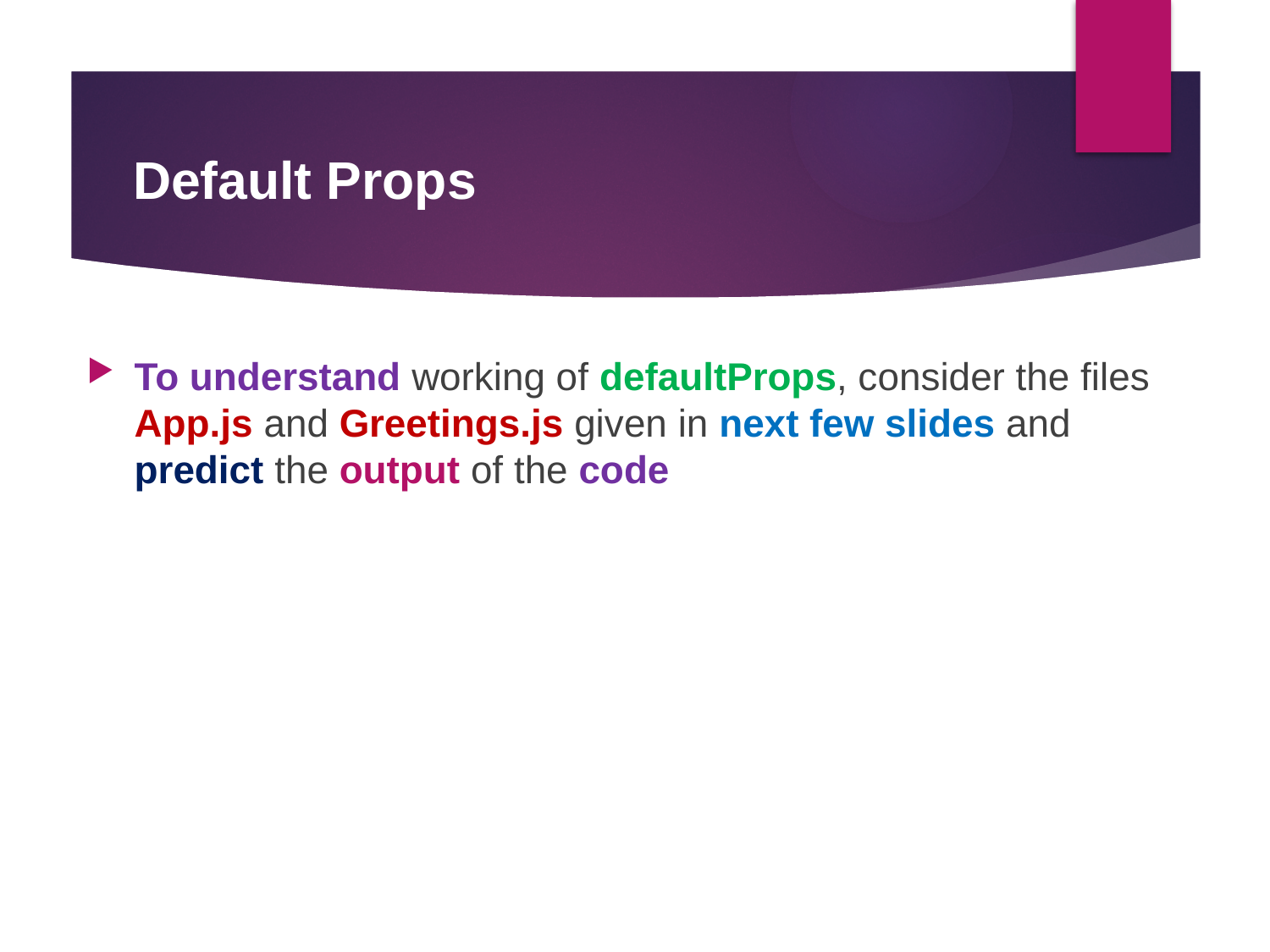

#
Default Props
To understand working of defaultProps, consider the files App.js and Greetings.js given in next few slides and predict the output of the code